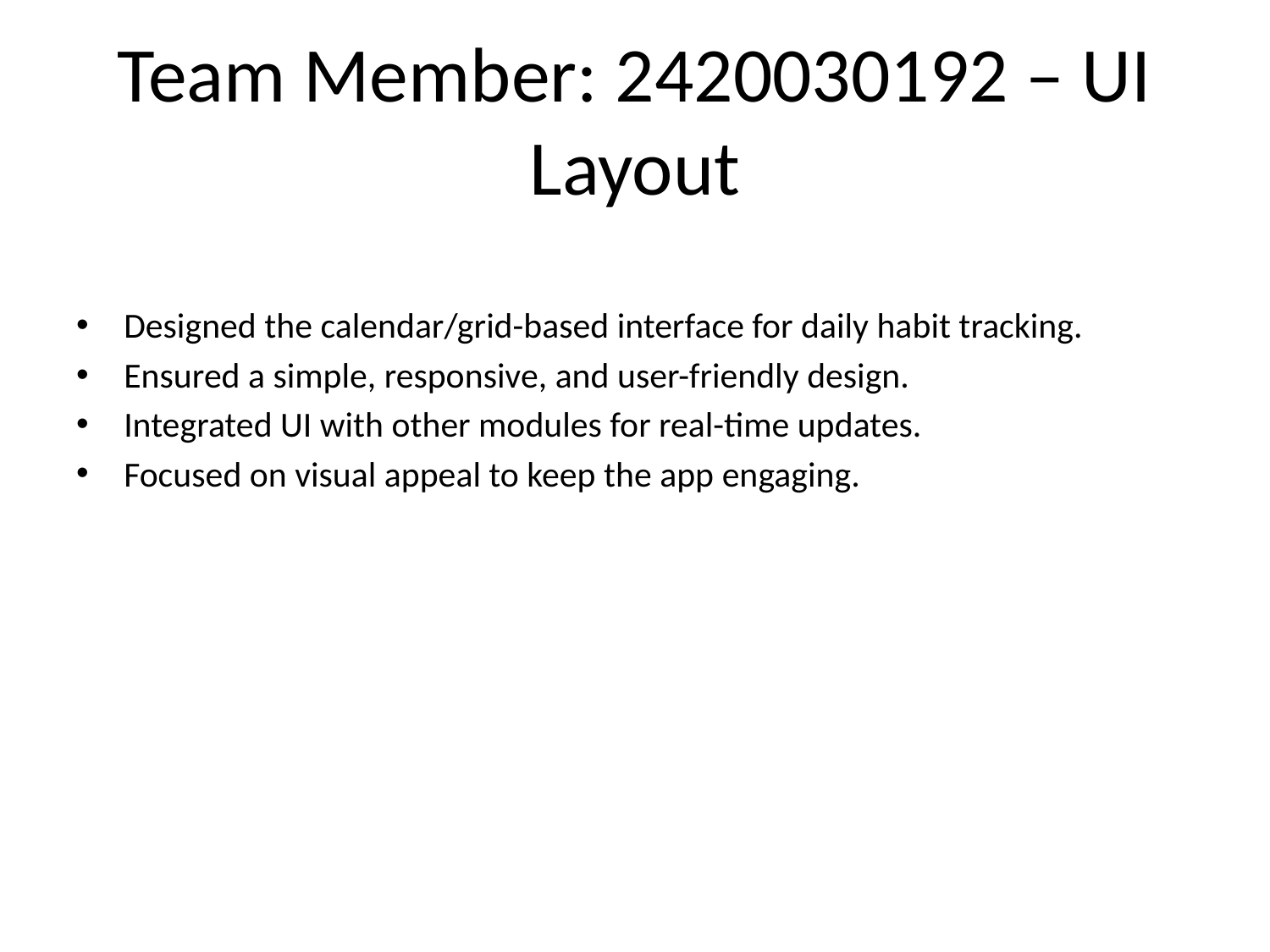

# Team Member: 2420030192 – UI Layout

Designed the calendar/grid-based interface for daily habit tracking.
Ensured a simple, responsive, and user-friendly design.
Integrated UI with other modules for real-time updates.
Focused on visual appeal to keep the app engaging.